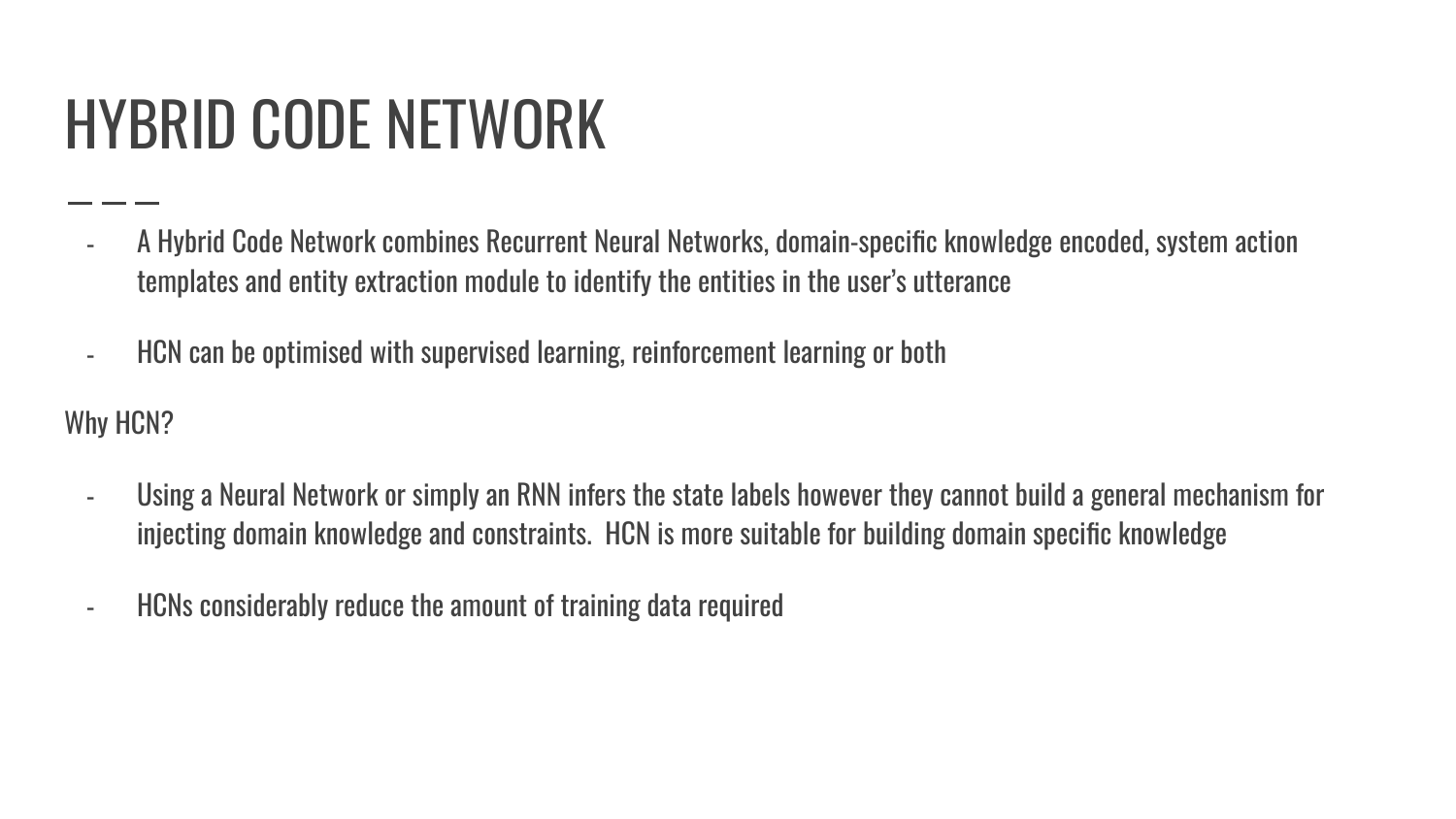

# HYBRID CODE NETWORK
A Hybrid Code Network combines Recurrent Neural Networks, domain-specific knowledge encoded, system action templates and entity extraction module to identify the entities in the user’s utterance
HCN can be optimised with supervised learning, reinforcement learning or both
Why HCN?
Using a Neural Network or simply an RNN infers the state labels however they cannot build a general mechanism for injecting domain knowledge and constraints.  HCN is more suitable for building domain specific knowledge
HCNs considerably reduce the amount of training data required